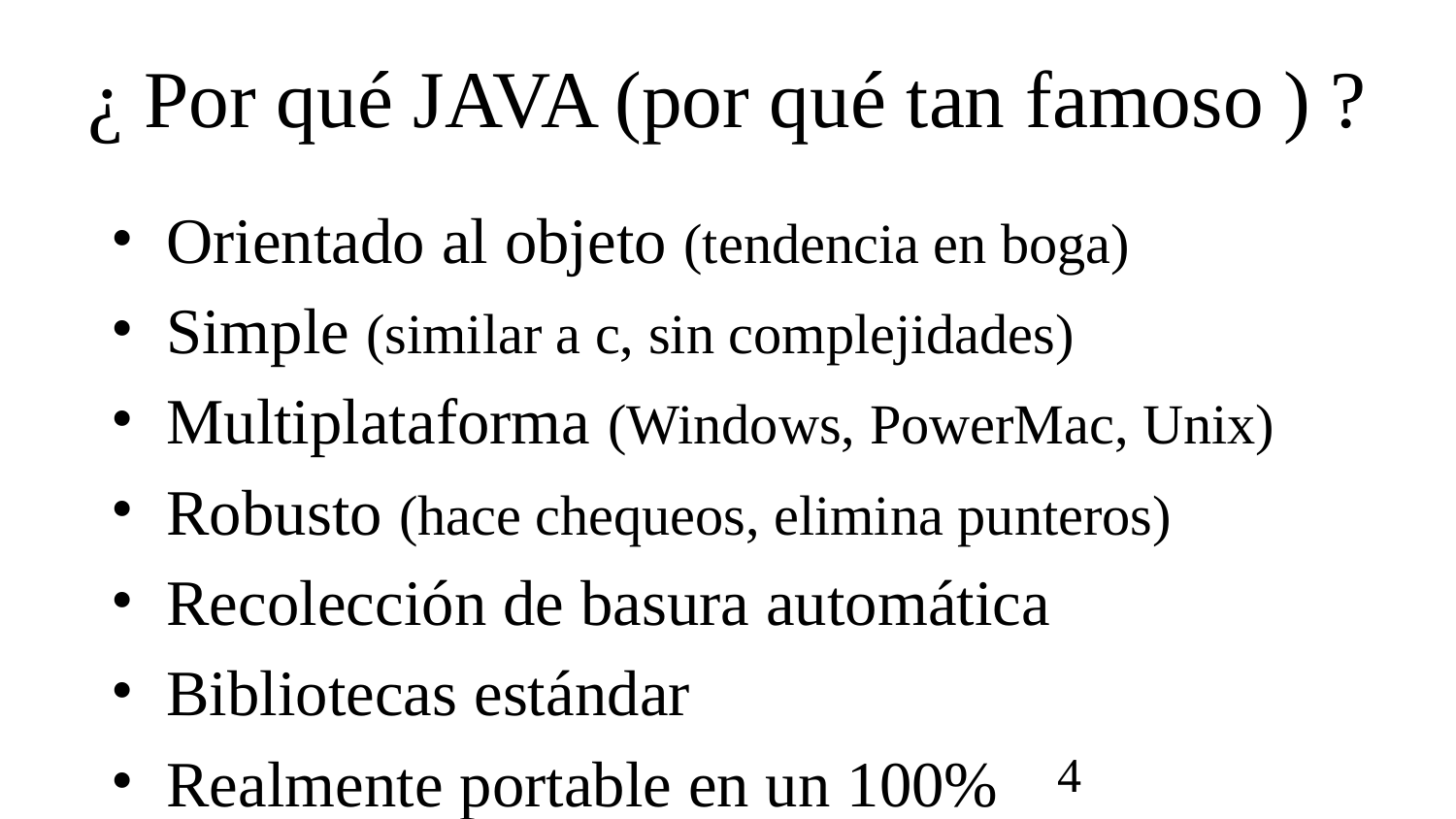

# ¿ Por qué JAVA (por qué tan famoso ) ?
Orientado al objeto (tendencia en boga)
Simple (similar a c, sin complejidades)
Multiplataforma (Windows, PowerMac, Unix)
Robusto (hace chequeos, elimina punteros)
Recolección de basura automática
Bibliotecas estándar
Realmente portable en un 100%
Facilidades para programación en redes
4